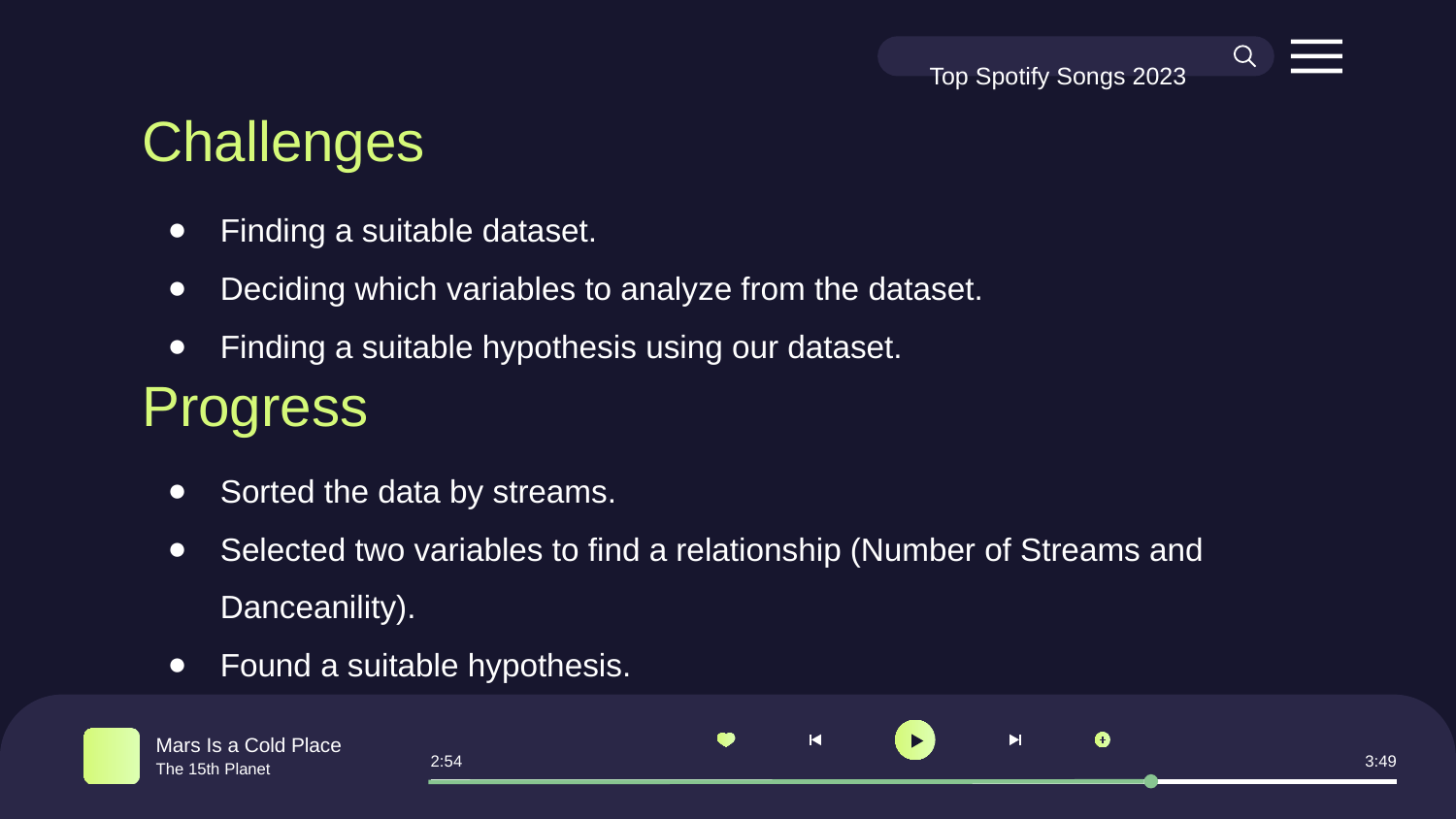

Top Spotify Songs 2023
Challenges
Finding a suitable dataset.
Deciding which variables to analyze from the dataset.
Finding a suitable hypothesis using our dataset.
Progress
Sorted the data by streams.
Selected two variables to find a relationship (Number of Streams and Danceanility).
Found a suitable hypothesis.